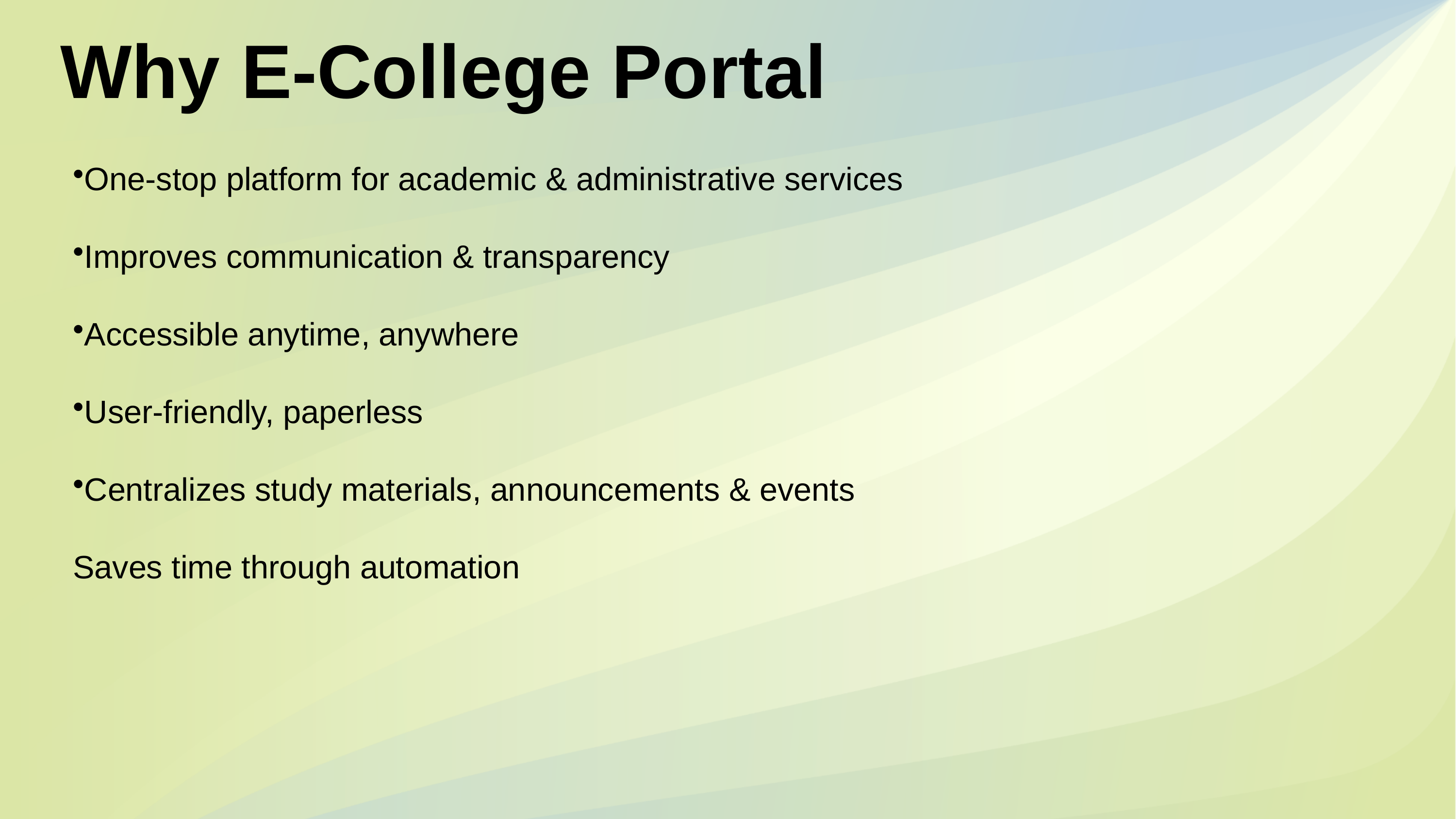

# Why E-College Portal
One-stop platform for academic & administrative services
Improves communication & transparency
Accessible anytime, anywhere
User-friendly, paperless
Centralizes study materials, announcements & events
Saves time through automation